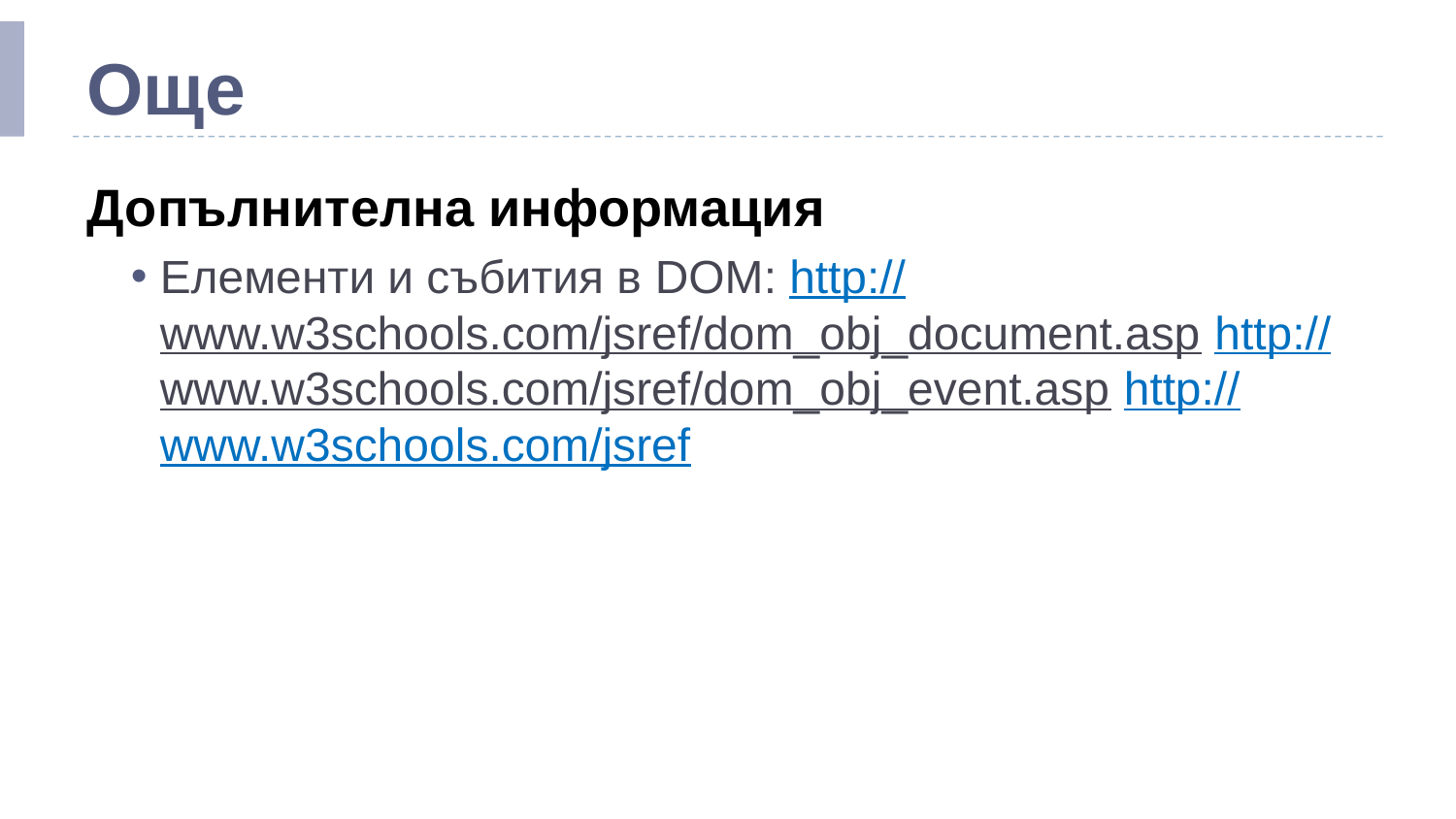

# Още
Допълнителна информация
Елементи и събития в DOM: http://www.w3schools.com/jsref/dom_obj_document.asp http://www.w3schools.com/jsref/dom_obj_event.asp http://www.w3schools.com/jsref